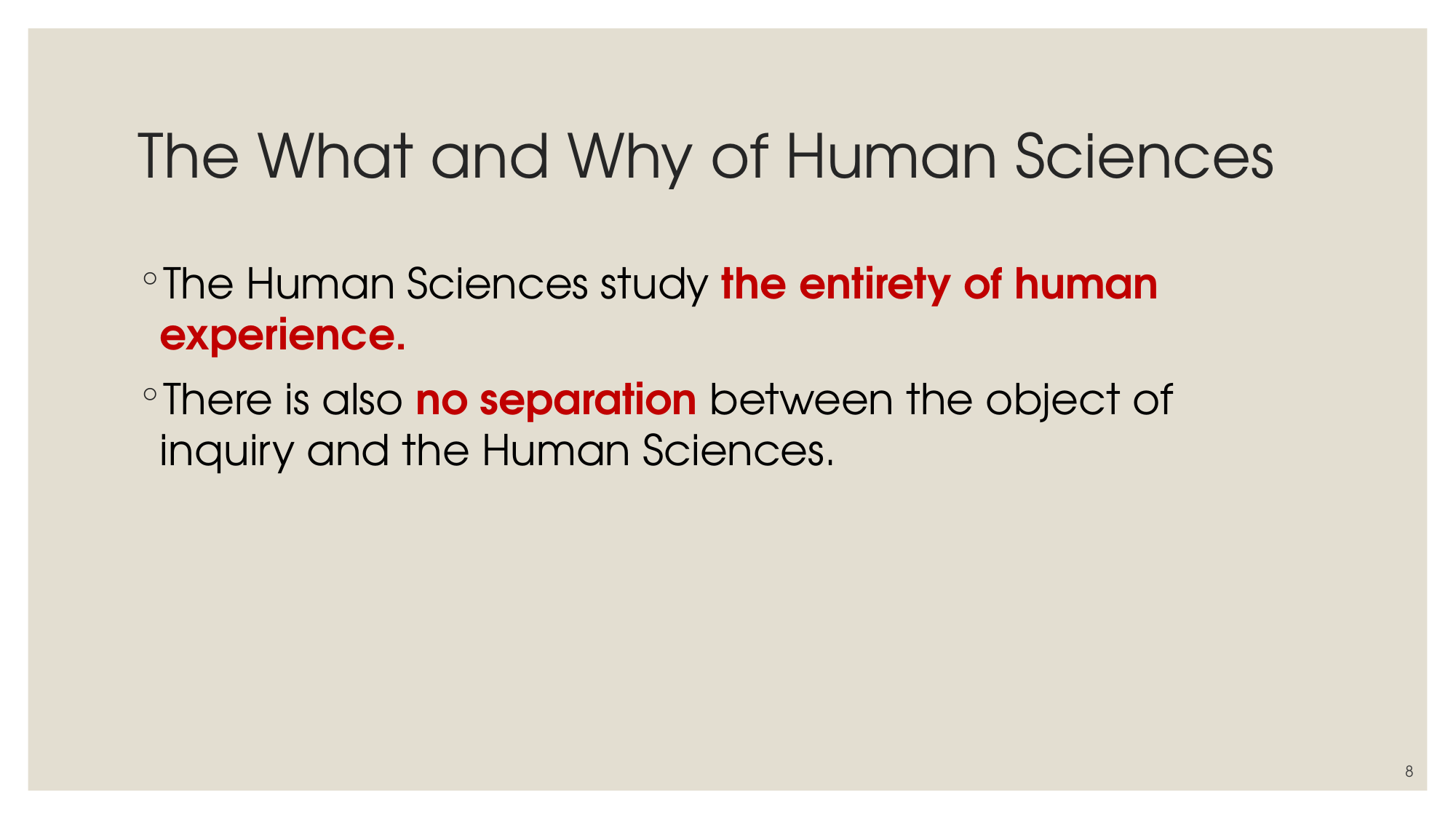

# The What and Why of Human Sciences
The Human Sciences study the entirety of human experience.
There is also no separation between the object of inquiry and the Human Sciences.

8